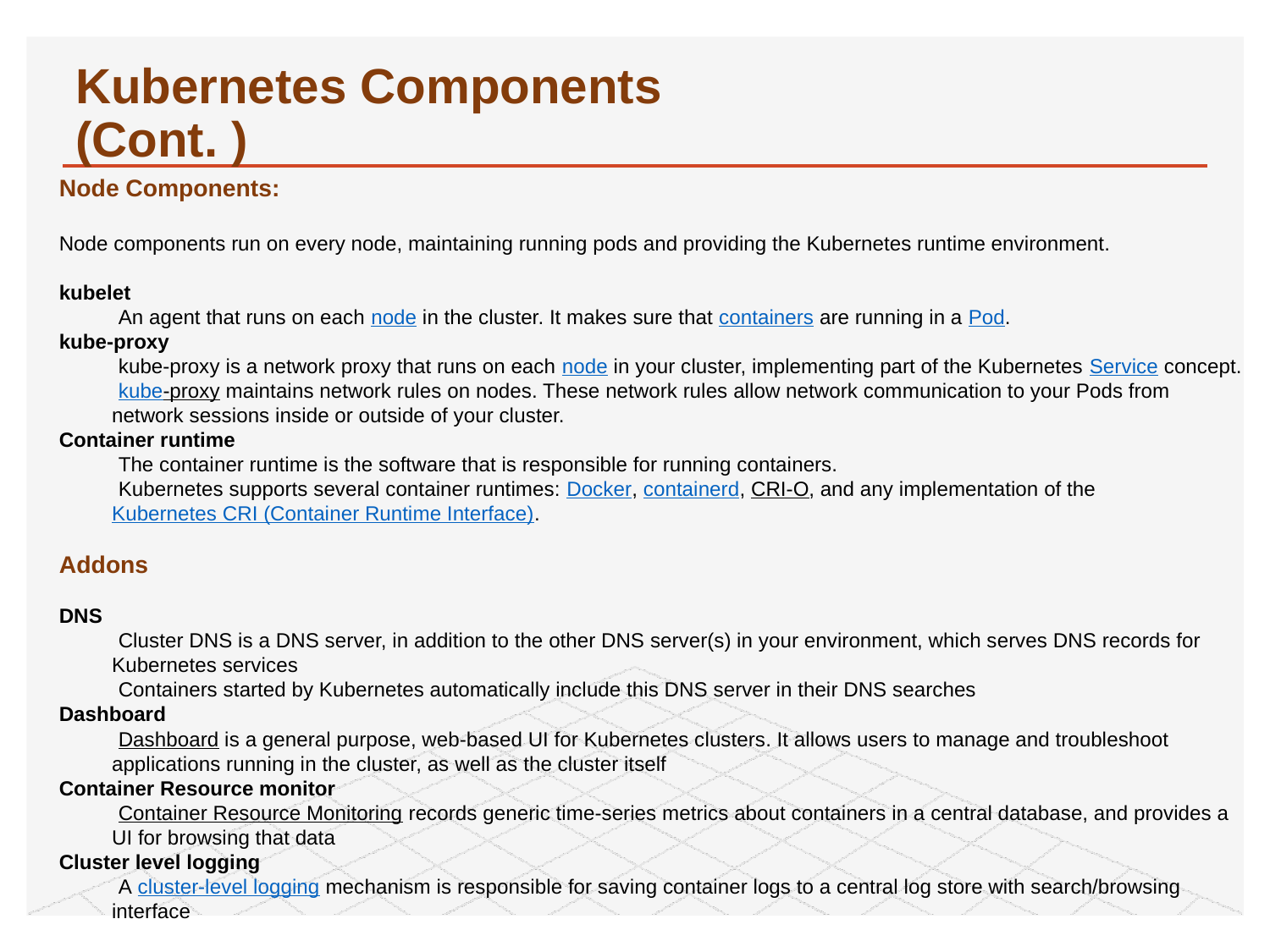

# Kubernetes Components                               (Cont. )
Node Components:

Node components run on every node, maintaining running pods and providing the Kubernetes runtime environment.

kubelet
An agent that runs on each node in the cluster. It makes sure that containers are running in a Pod.
kube-proxy
kube-proxy is a network proxy that runs on each node in your cluster, implementing part of the Kubernetes Service concept.
kube-proxy maintains network rules on nodes. These network rules allow network communication to your Pods from network sessions inside or outside of your cluster.
Container runtime
The container runtime is the software that is responsible for running containers.
Kubernetes supports several container runtimes: Docker, containerd, CRI-O, and any implementation of the Kubernetes CRI (Container Runtime Interface).

Addons

DNS
Cluster DNS is a DNS server, in addition to the other DNS server(s) in your environment, which serves DNS records for Kubernetes services
Containers started by Kubernetes automatically include this DNS server in their DNS searches
Dashboard
Dashboard is a general purpose, web-based UI for Kubernetes clusters. It allows users to manage and troubleshoot applications running in the cluster, as well as the cluster itself
Container Resource monitor
Container Resource Monitoring records generic time-series metrics about containers in a central database, and provides a UI for browsing that data
Cluster level logging
A cluster-level logging mechanism is responsible for saving container logs to a central log store with search/browsing interface